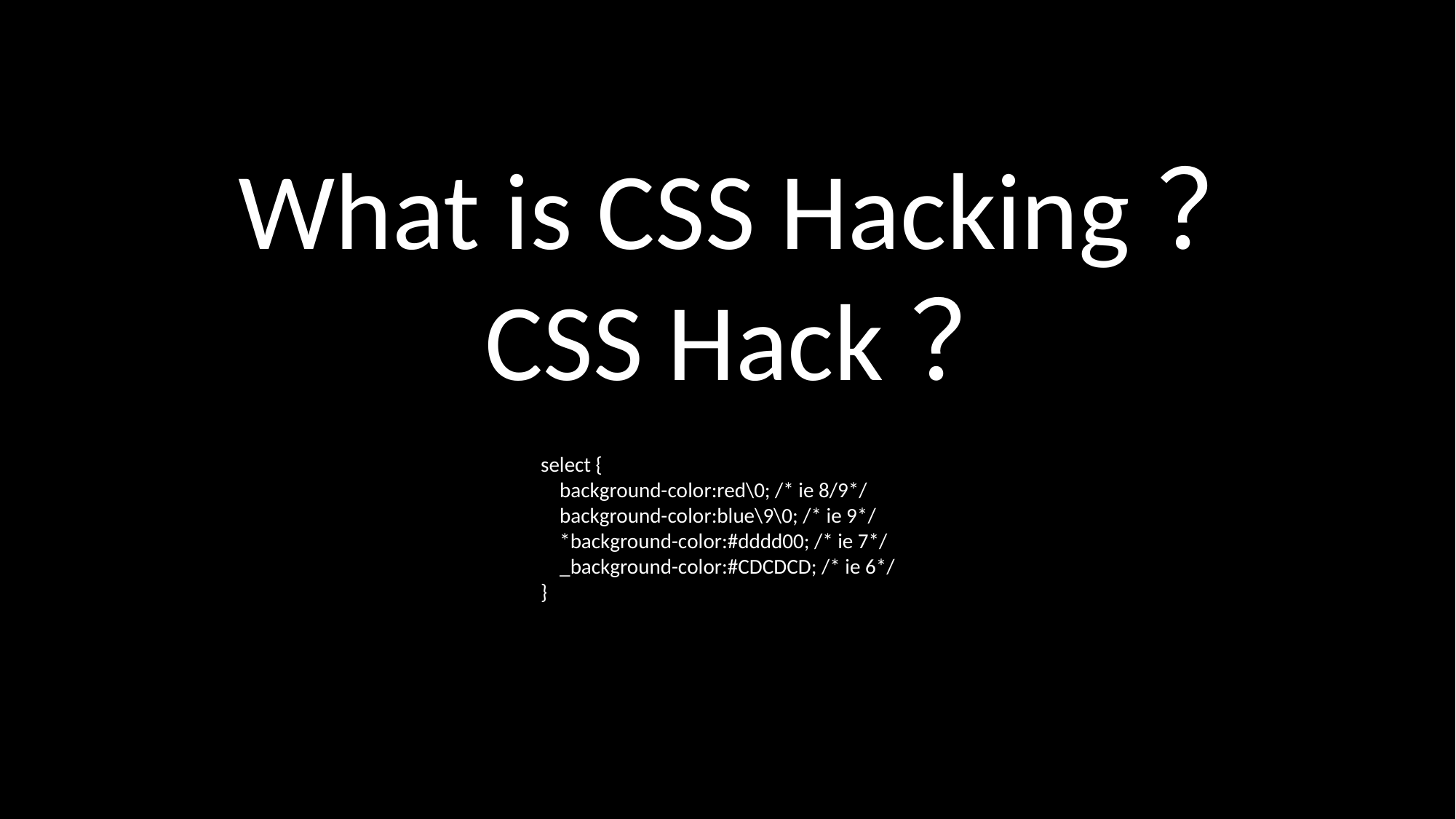

What is CSS Hacking？
CSS Hack？
select {
    background-color:red\0; /* ie 8/9*/
    background-color:blue\9\0; /* ie 9*/
    *background-color:#dddd00; /* ie 7*/
    _background-color:#CDCDCD; /* ie 6*/
}